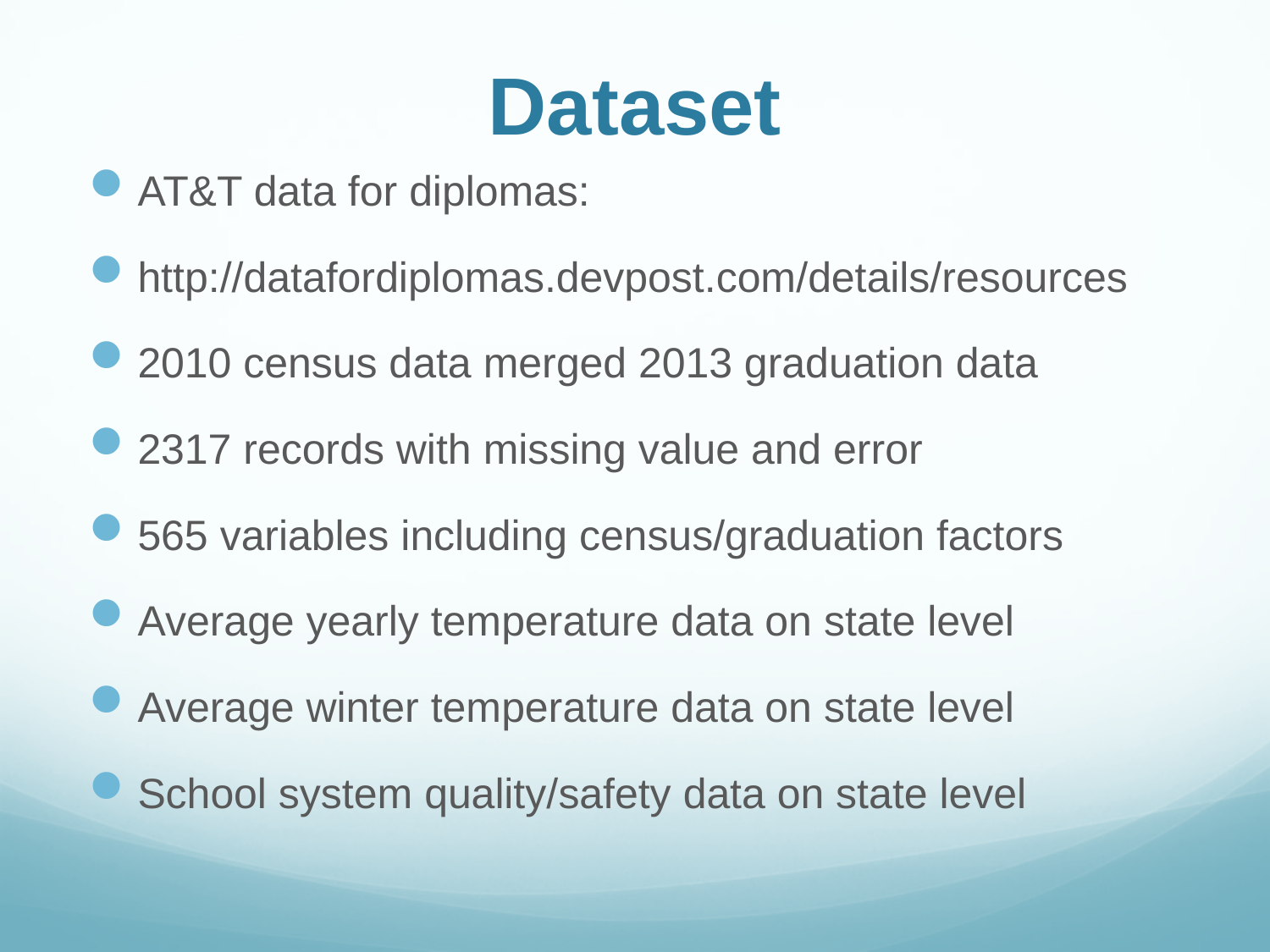

# Dataset
AT&T data for diplomas:
http://datafordiplomas.devpost.com/details/resources
2010 census data merged 2013 graduation data
2317 records with missing value and error
565 variables including census/graduation factors
Average yearly temperature data on state level
Average winter temperature data on state level
School system quality/safety data on state level